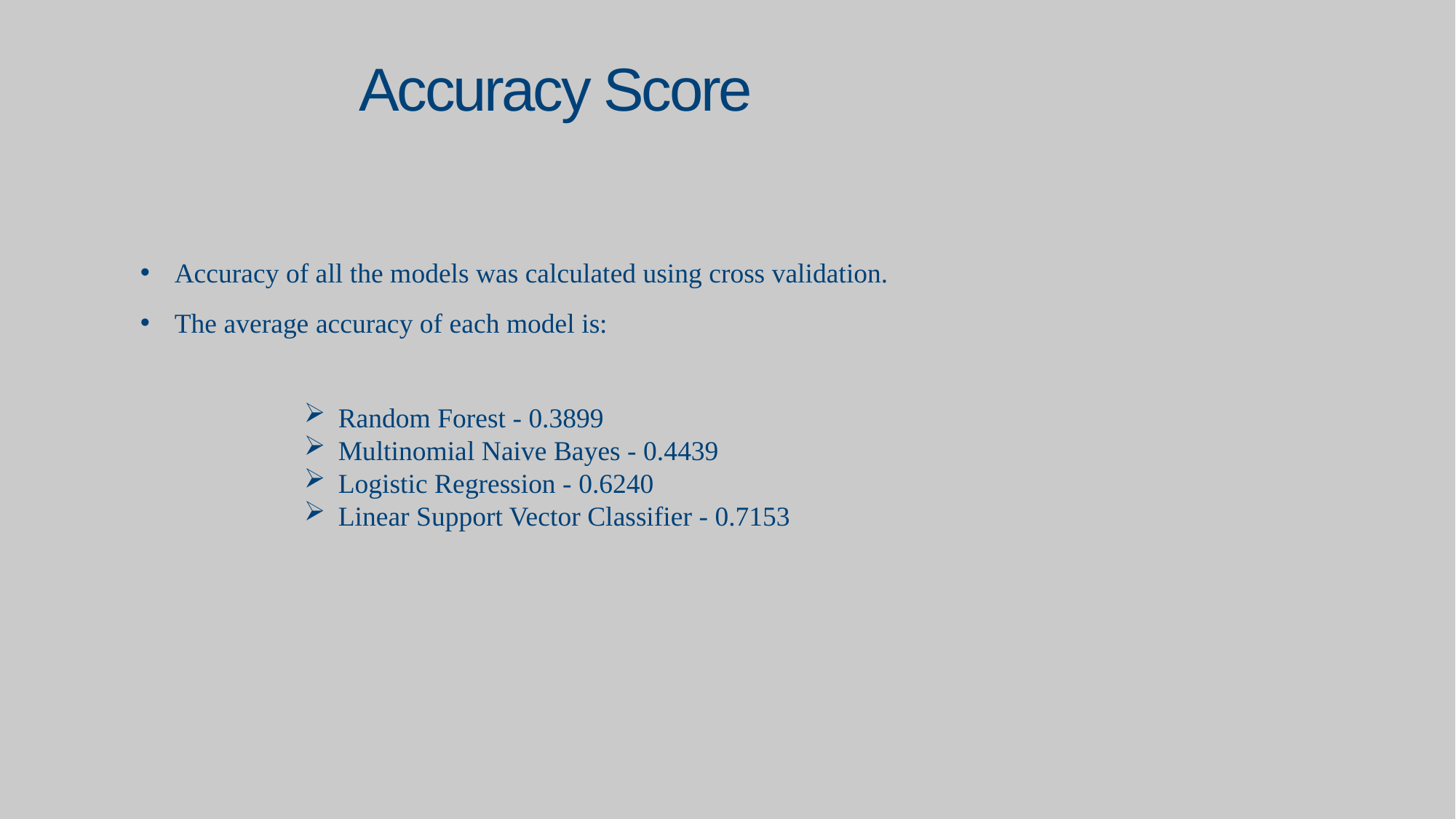

# Accuracy Score
Accuracy of all the models was calculated using cross validation.
The average accuracy of each model is:

Random Forest - 0.3899
Multinomial Naive Bayes - 0.4439
Logistic Regression - 0.6240
Linear Support Vector Classifier - 0.7153